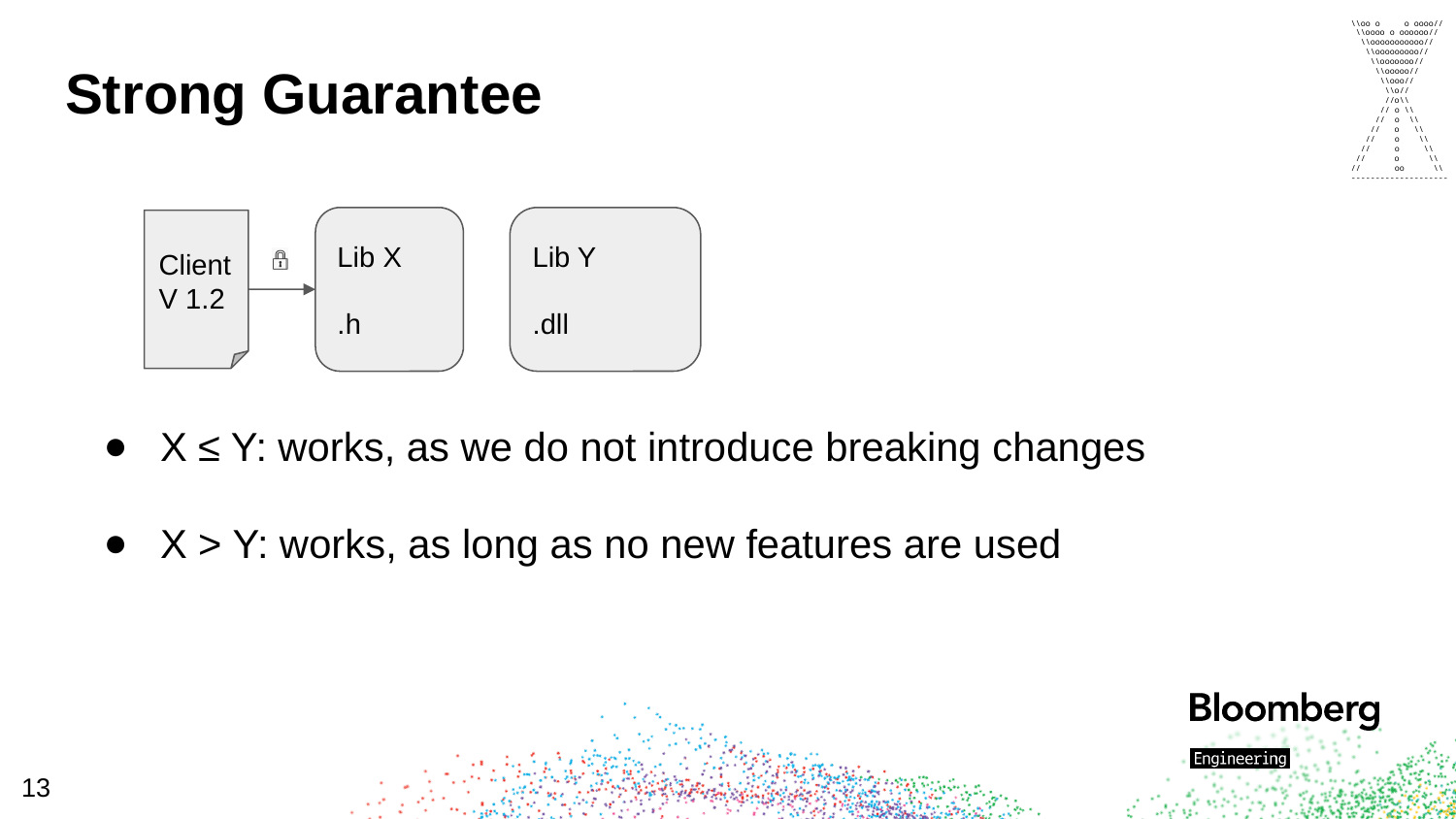

\\oo o     o oooo//
 \\oooo o oooooo//
  \\ooooooooooo//
   \\ooooooooo//
    \\ooooooo//
     \\ooooo//
      \\ooo//
       \\o//
       //o\\
      // o \\
     //  o  \\
    //   o   \\
   //    o    \\
  //     o     \\
 //      o      \\
//       oo      \\
--------------------
# Strong Guarantee
Lib X
.h
Lib Y
.dll
Client
V 1.2
🔒
X ≤ Y: works, as we do not introduce breaking changes

X > Y: works, as long as no new features are used
13